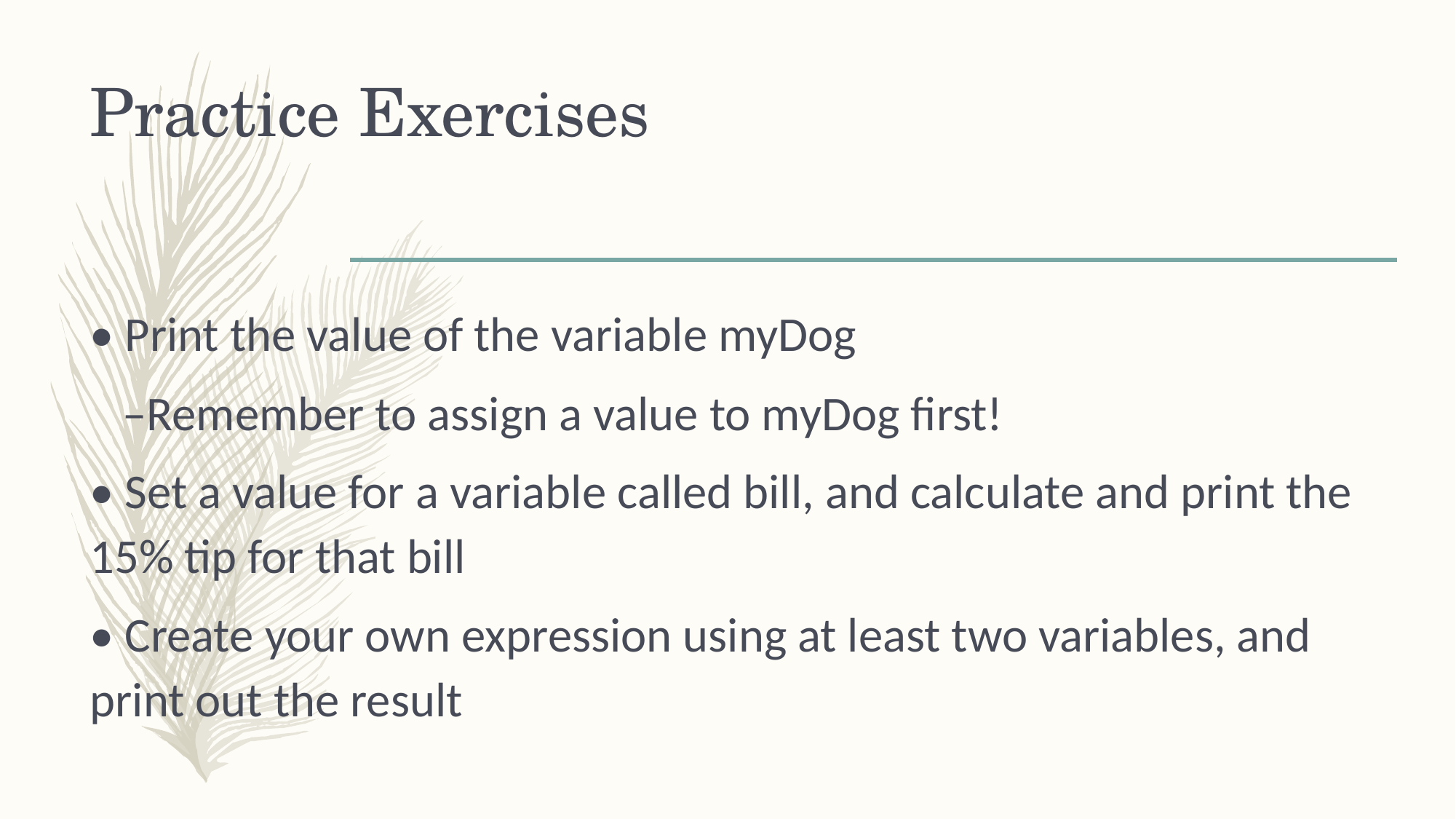

# Practice Exercises
• Print the value of the variable myDog
   –Remember to assign a value to myDog first!
• Set a value for a variable called bill, and calculate and print the 15% tip for that bill
• Create your own expression using at least two variables, and print out the result